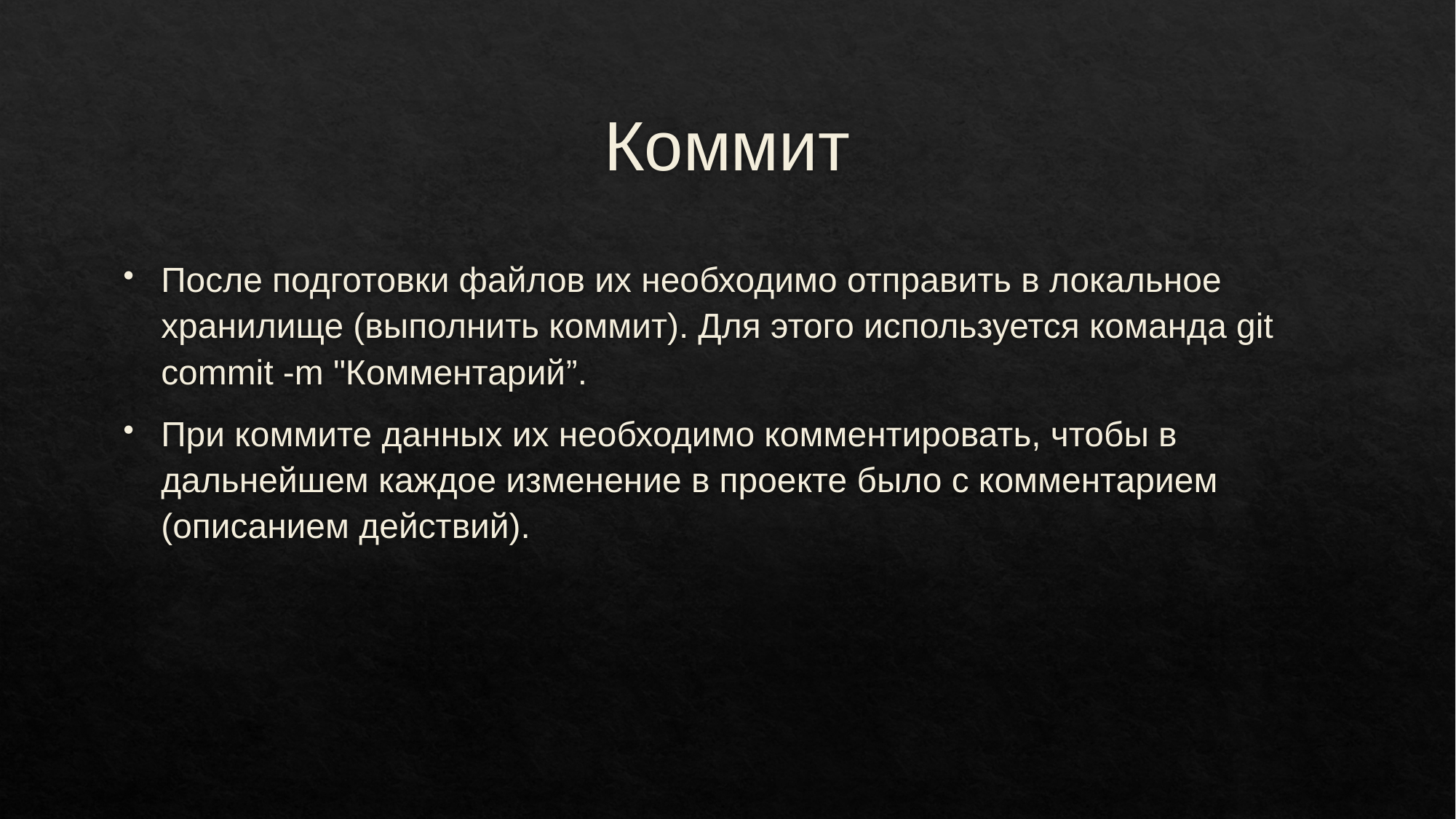

# Коммит
После подготовки файлов их необходимо отправить в локальное хранилище (выполнить коммит). Для этого используется команда git commit -m "Комментарий”.
При коммите данных их необходимо комментировать, чтобы в дальнейшем каждое изменение в проекте было с комментарием (описанием действий).